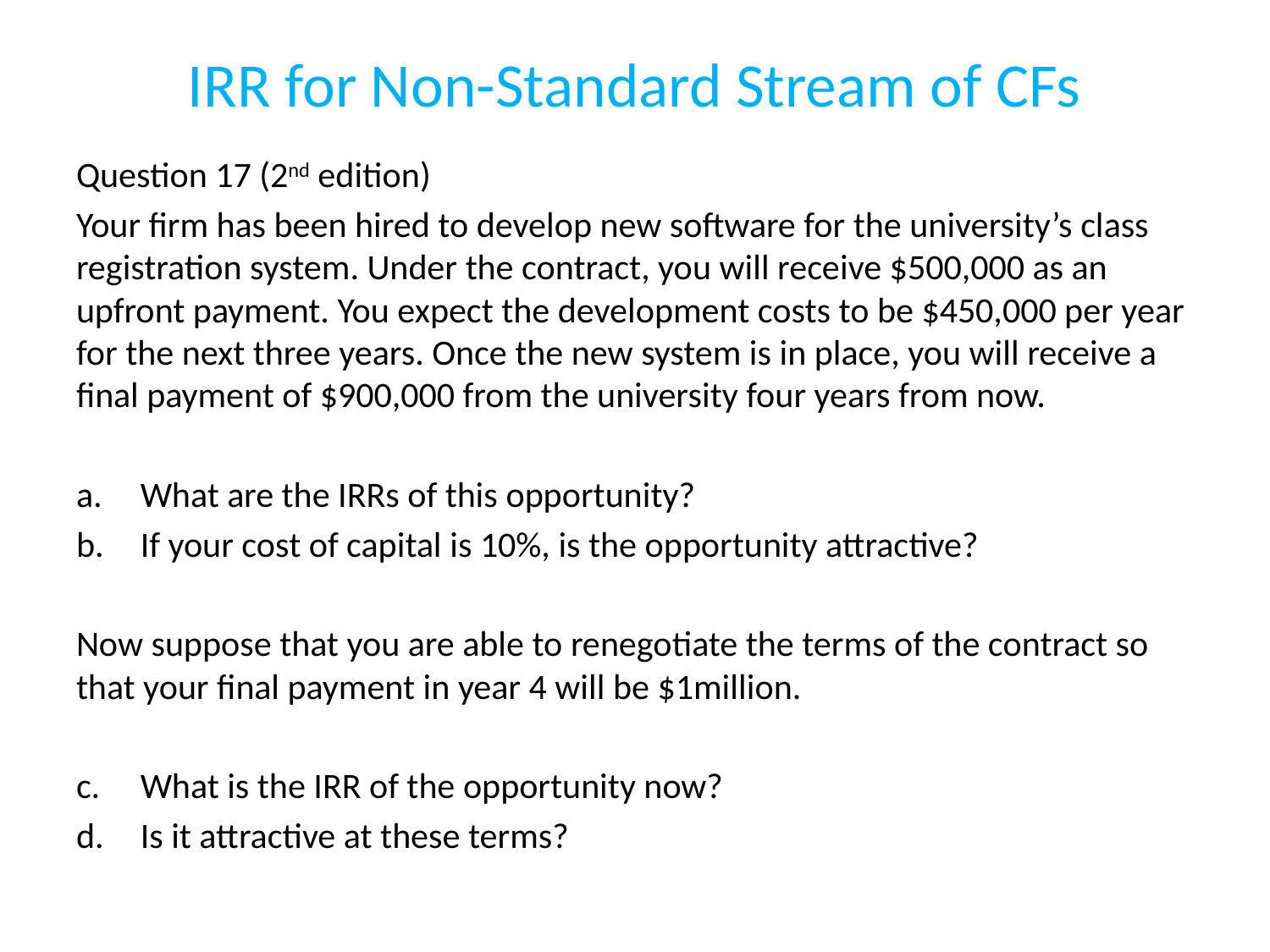

# IRR for Non-Standard Stream of CFs
Question 17 (2nd edition)
Your firm has been hired to develop new software for the university’s class registration system. Under the contract, you will receive $500,000 as an upfront payment. You expect the development costs to be $450,000 per year for the next three years. Once the new system is in place, you will receive a final payment of $900,000 from the university four years from now.

What are the IRRs of this opportunity?
If your cost of capital is 10%, is the opportunity attractive?

Now suppose that you are able to renegotiate the terms of the contract so that your final payment in year 4 will be $1million.

What is the IRR of the opportunity now?
Is it attractive at these terms?